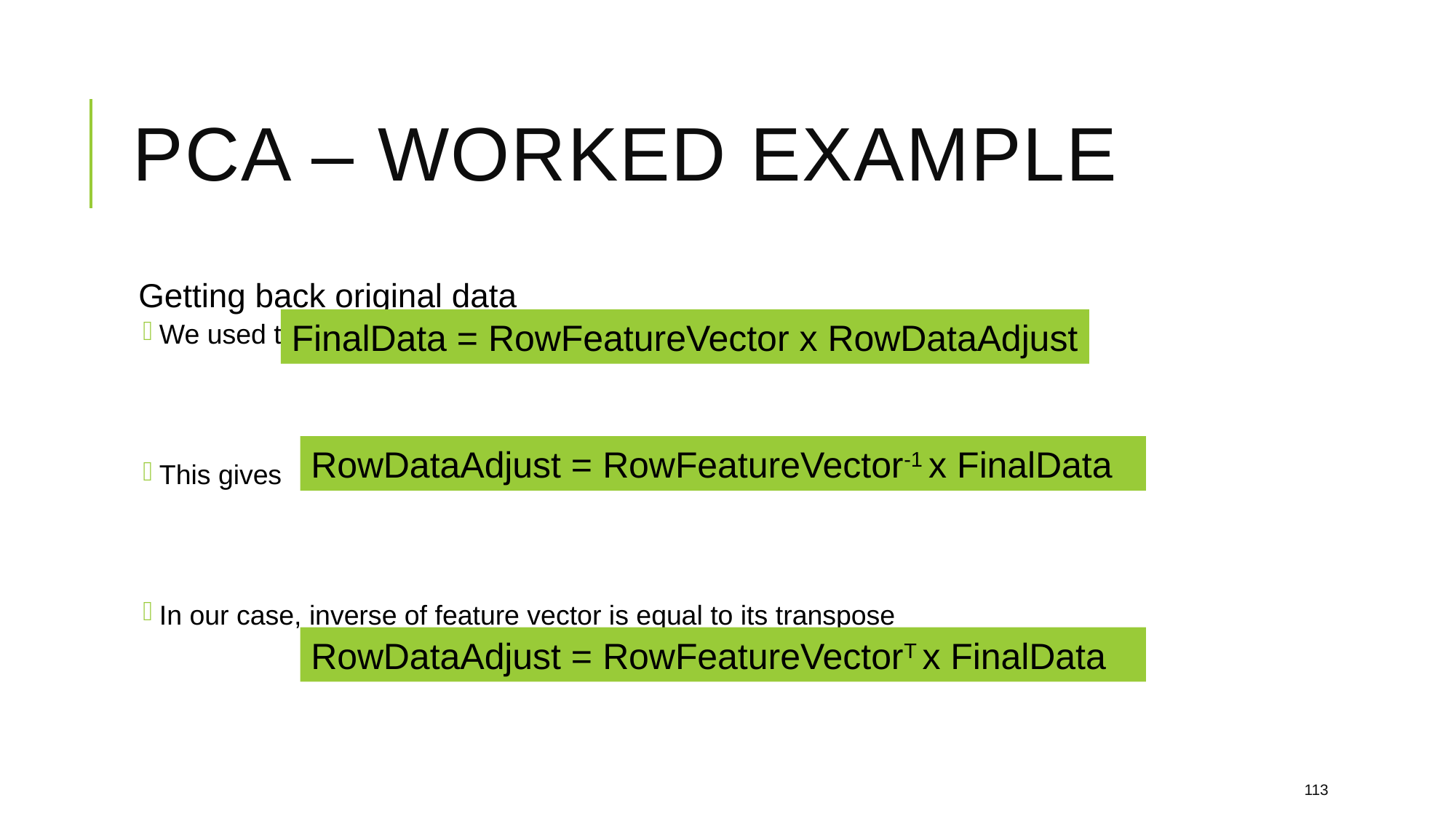

# PCA – WORKED EXAMPLE
Getting back original data
We used the transofrmation

This gives

In our case, inverse of feature vector is equal to its transpose

FinalData = RowFeatureVector x RowDataAdjust
RowDataAdjust = RowFeatureVector-1 x FinalData
RowDataAdjust = RowFeatureVectorT x FinalData
113